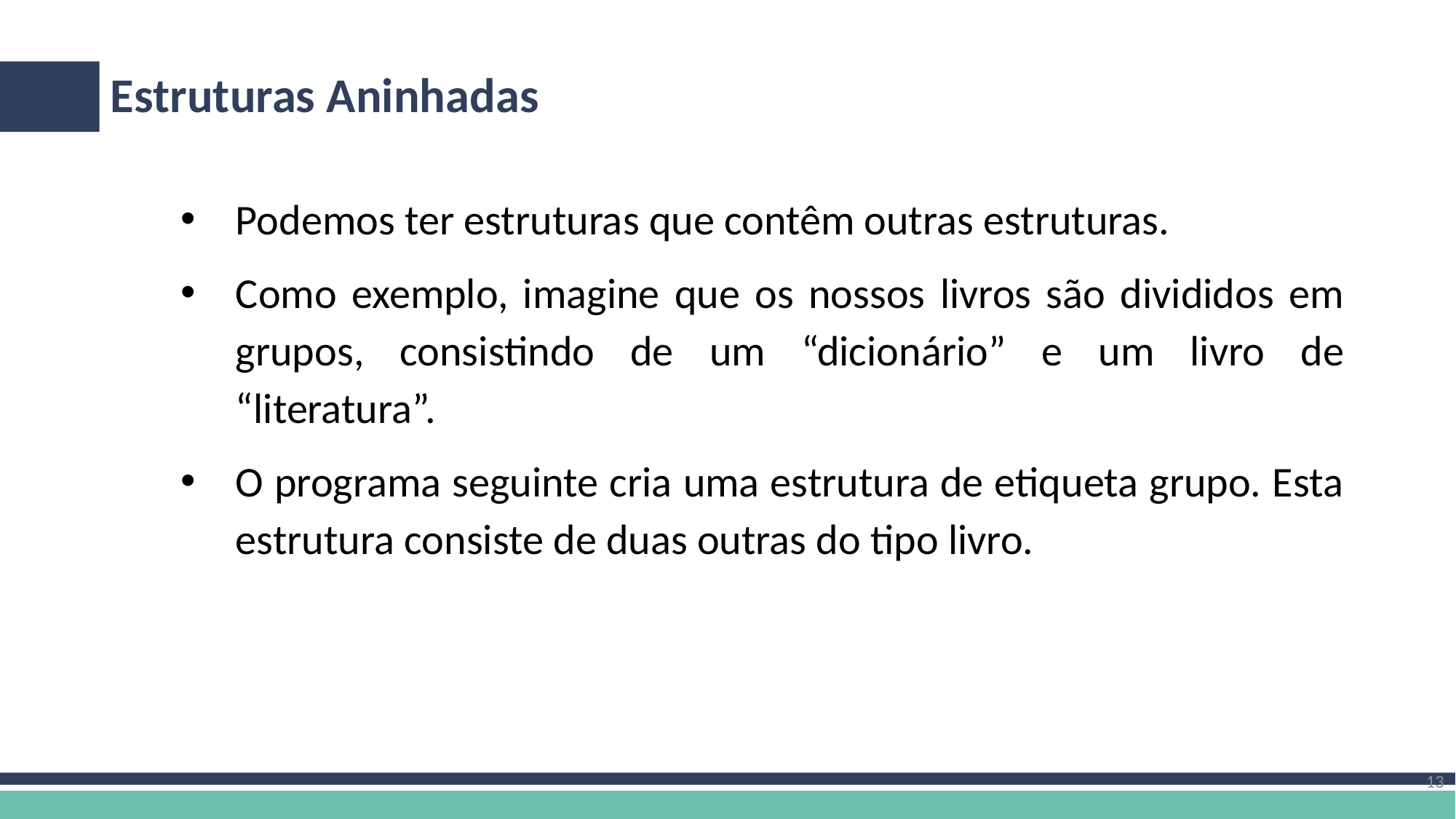

# Estruturas Aninhadas
Podemos ter estruturas que contêm outras estruturas.
Como exemplo, imagine que os nossos livros são divididos em grupos, consistindo de um “dicionário” e um livro de “literatura”.
O programa seguinte cria uma estrutura de etiqueta grupo. Esta estrutura consiste de duas outras do tipo livro.
13